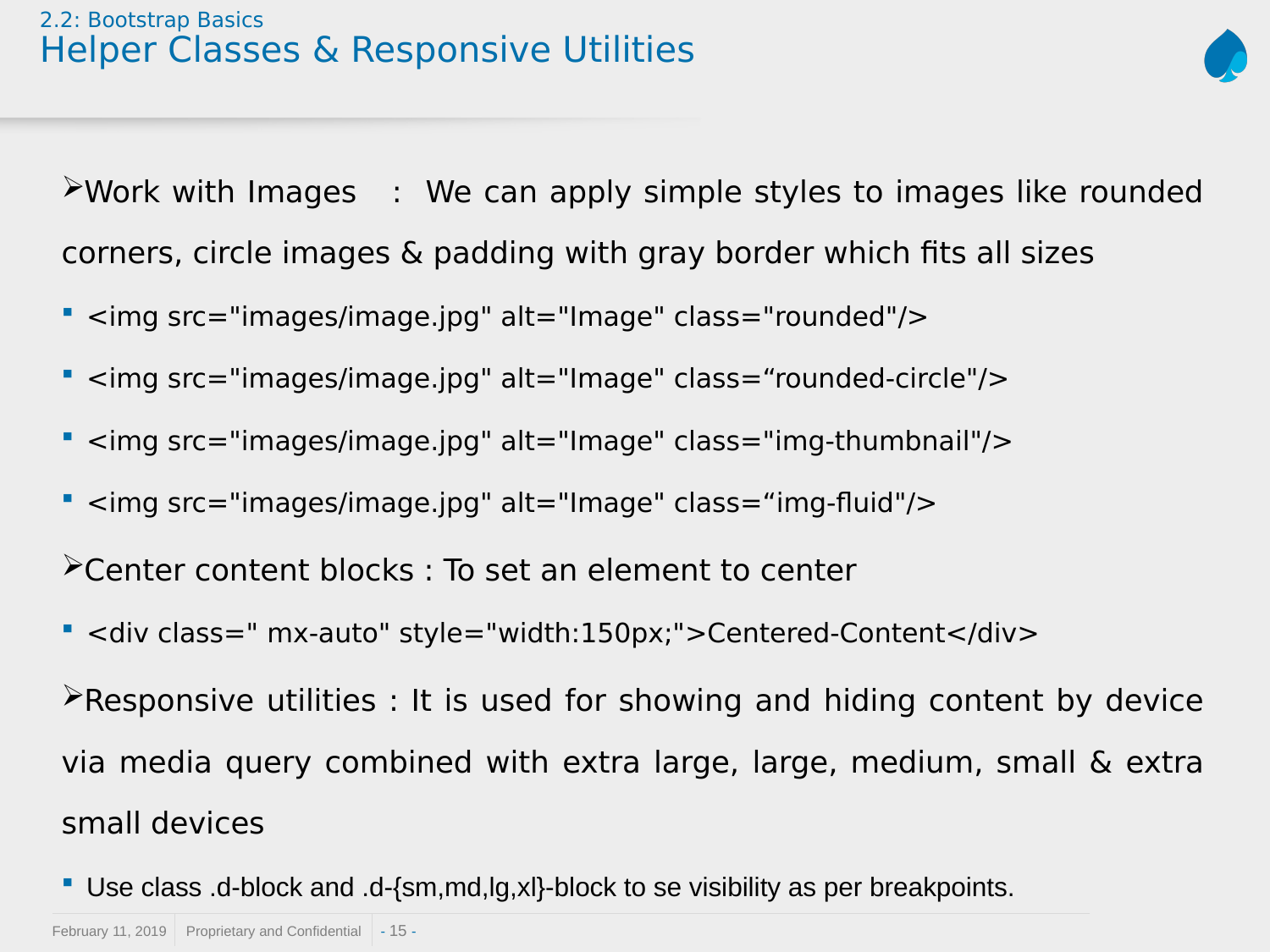

# 2.2: Bootstrap Basics Helper Classes & Responsive Utilities
Work with Images   :  We can apply simple styles to images like rounded corners, circle images & padding with gray border which fits all sizes
<img src="images/image.jpg" alt="Image" class="rounded"/>
<img src="images/image.jpg" alt="Image" class=“rounded-circle"/>
<img src="images/image.jpg" alt="Image" class="img-thumbnail"/>
<img src="images/image.jpg" alt="Image" class=“img-fluid"/>
Center content blocks : To set an element to center
<div class=" mx-auto" style="width:150px;">Centered-Content</div>
Responsive utilities : It is used for showing and hiding content by device via media query combined with extra large, large, medium, small & extra small devices
Use class .d-block and .d-{sm,md,lg,xl}-block to se visibility as per breakpoints.